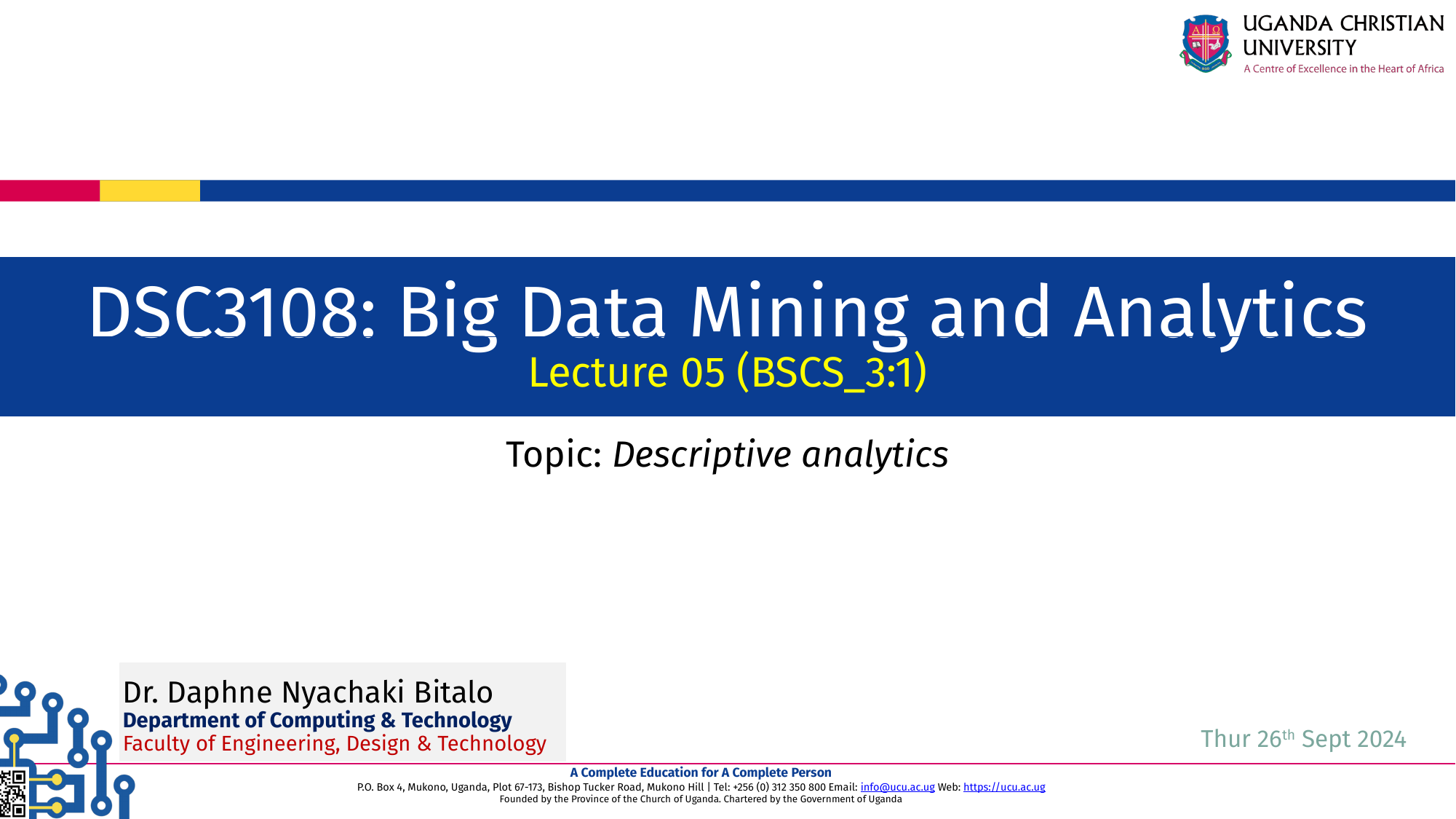

DSC3108: Big Data Mining and Analytics
Lecture 05 (BSCS_3:1)
Topic: Descriptive analytics

Dr. Daphne Nyachaki Bitalo
Department of Computing & Technology
Faculty of Engineering, Design & Technology
Thur 26th Sept 2024